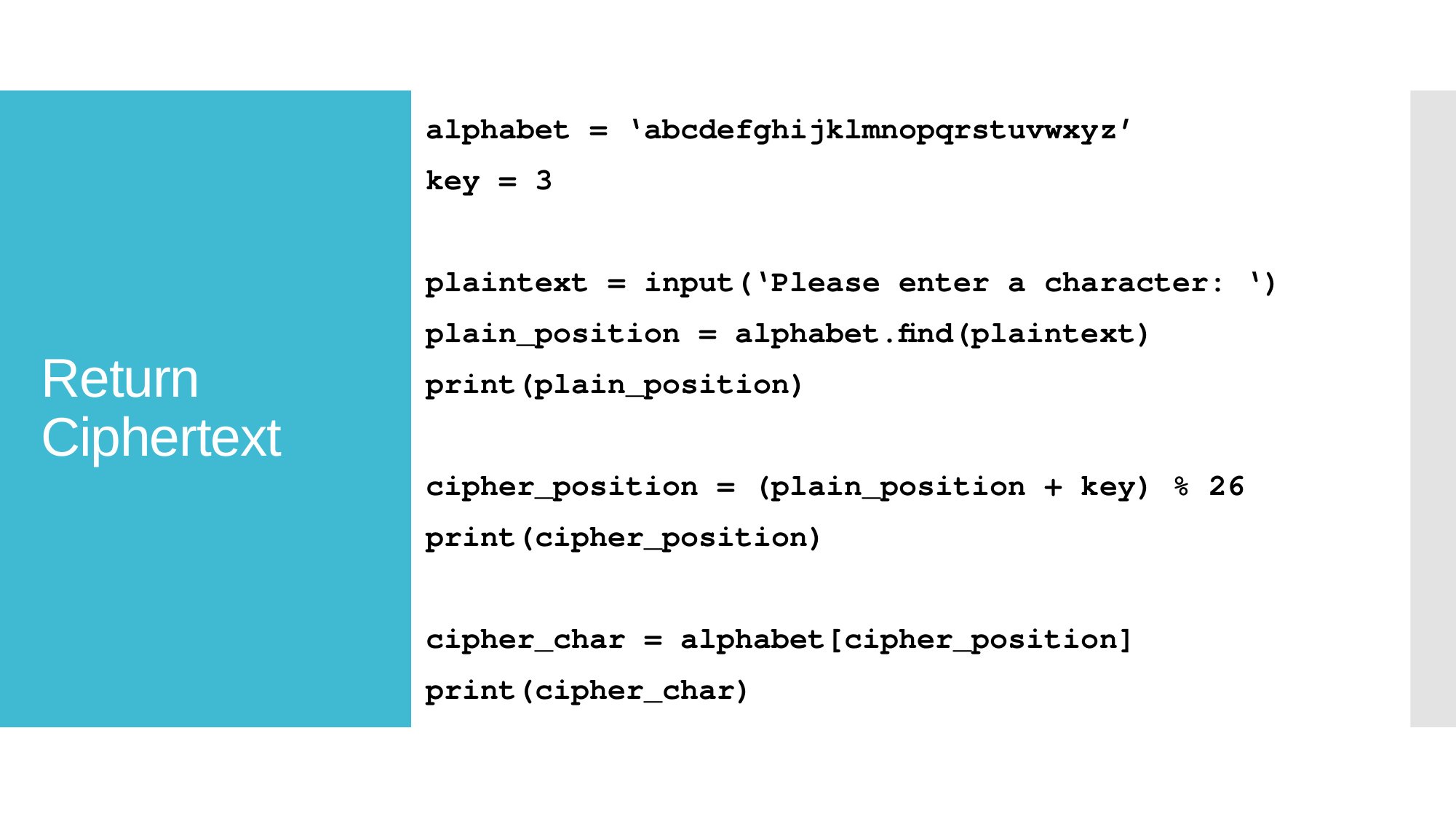

alphabet = ‘abcdefghijklmnopqrstuvwxyz’
key = 3

plaintext = input(‘Please enter a character: ‘)
plain_position = alphabet.find(plaintext)
print(plain_position)

cipher_position = (plain_position + key) % 26
print(cipher_position)

cipher_char = alphabet[cipher_position]
print(cipher_char)
# Return Ciphertext